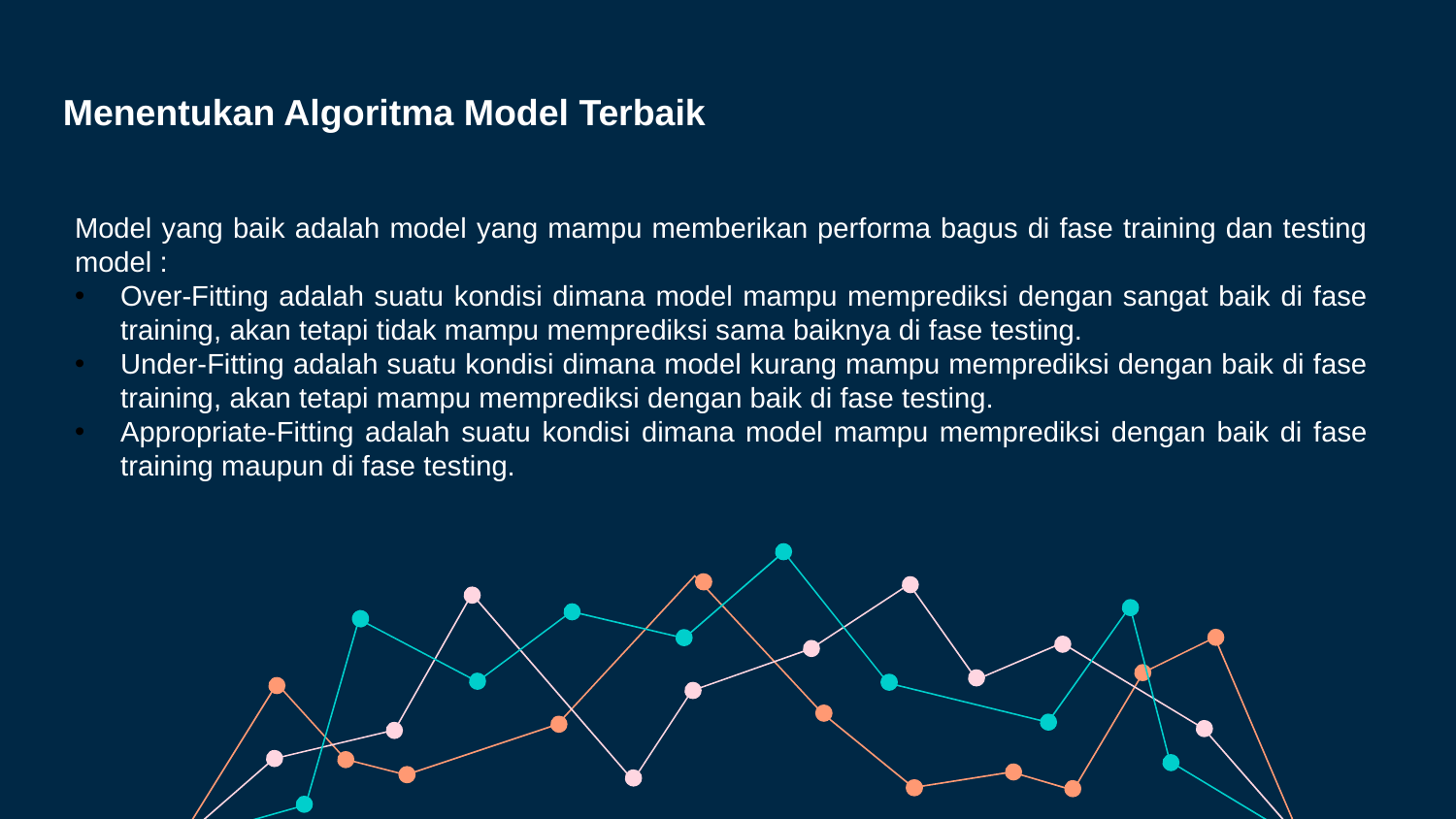

Menentukan Algoritma Model Terbaik
Model yang baik adalah model yang mampu memberikan performa bagus di fase training dan testing model :
Over-Fitting adalah suatu kondisi dimana model mampu memprediksi dengan sangat baik di fase training, akan tetapi tidak mampu memprediksi sama baiknya di fase testing.
Under-Fitting adalah suatu kondisi dimana model kurang mampu memprediksi dengan baik di fase training, akan tetapi mampu memprediksi dengan baik di fase testing.
Appropriate-Fitting adalah suatu kondisi dimana model mampu memprediksi dengan baik di fase training maupun di fase testing.